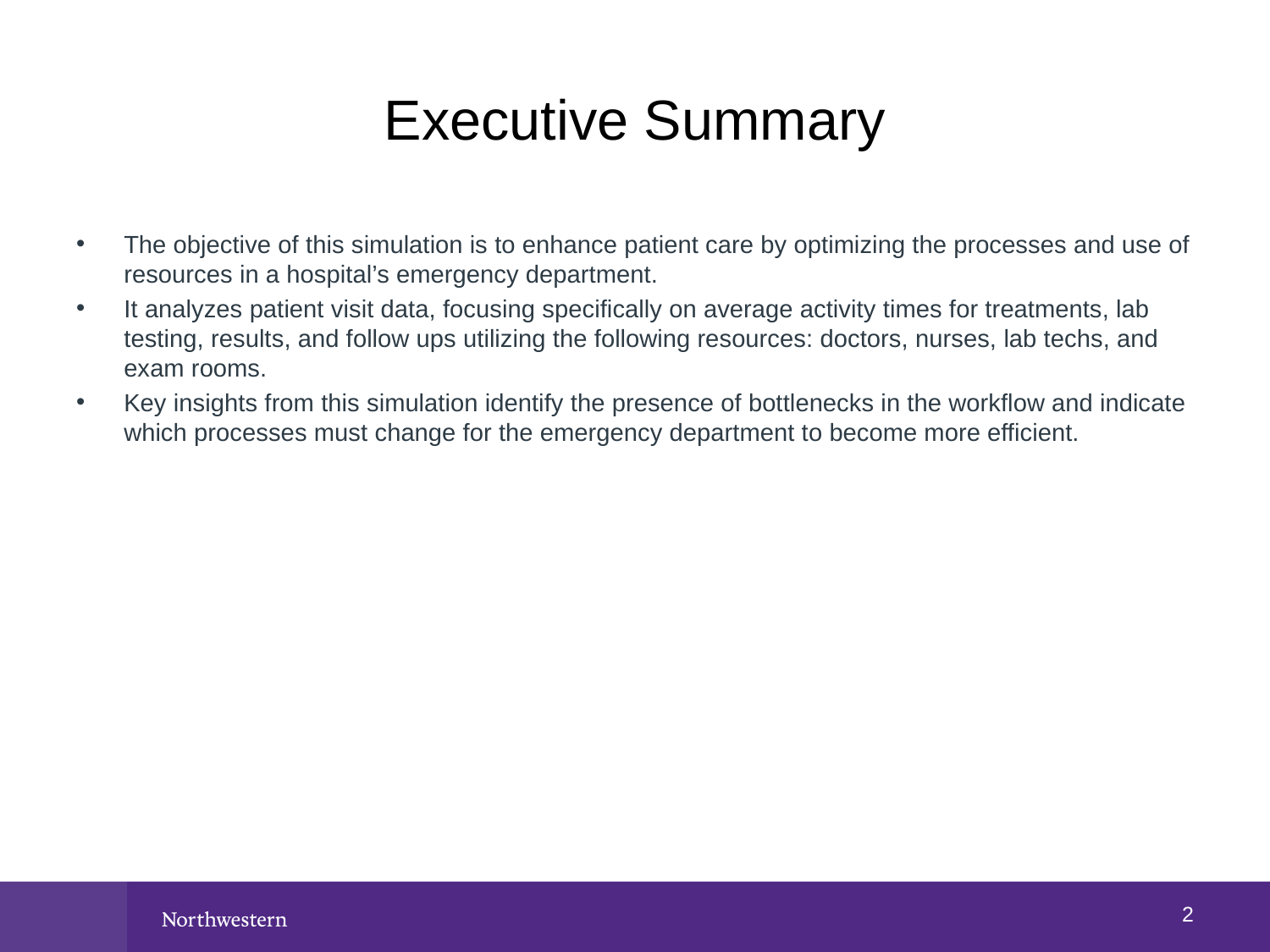

# Executive Summary
The objective of this simulation is to enhance patient care by optimizing the processes and use of resources in a hospital’s emergency department.
It analyzes patient visit data, focusing specifically on average activity times for treatments, lab testing, results, and follow ups utilizing the following resources: doctors, nurses, lab techs, and exam rooms.
Key insights from this simulation identify the presence of bottlenecks in the workflow and indicate which processes must change for the emergency department to become more efficient.
2